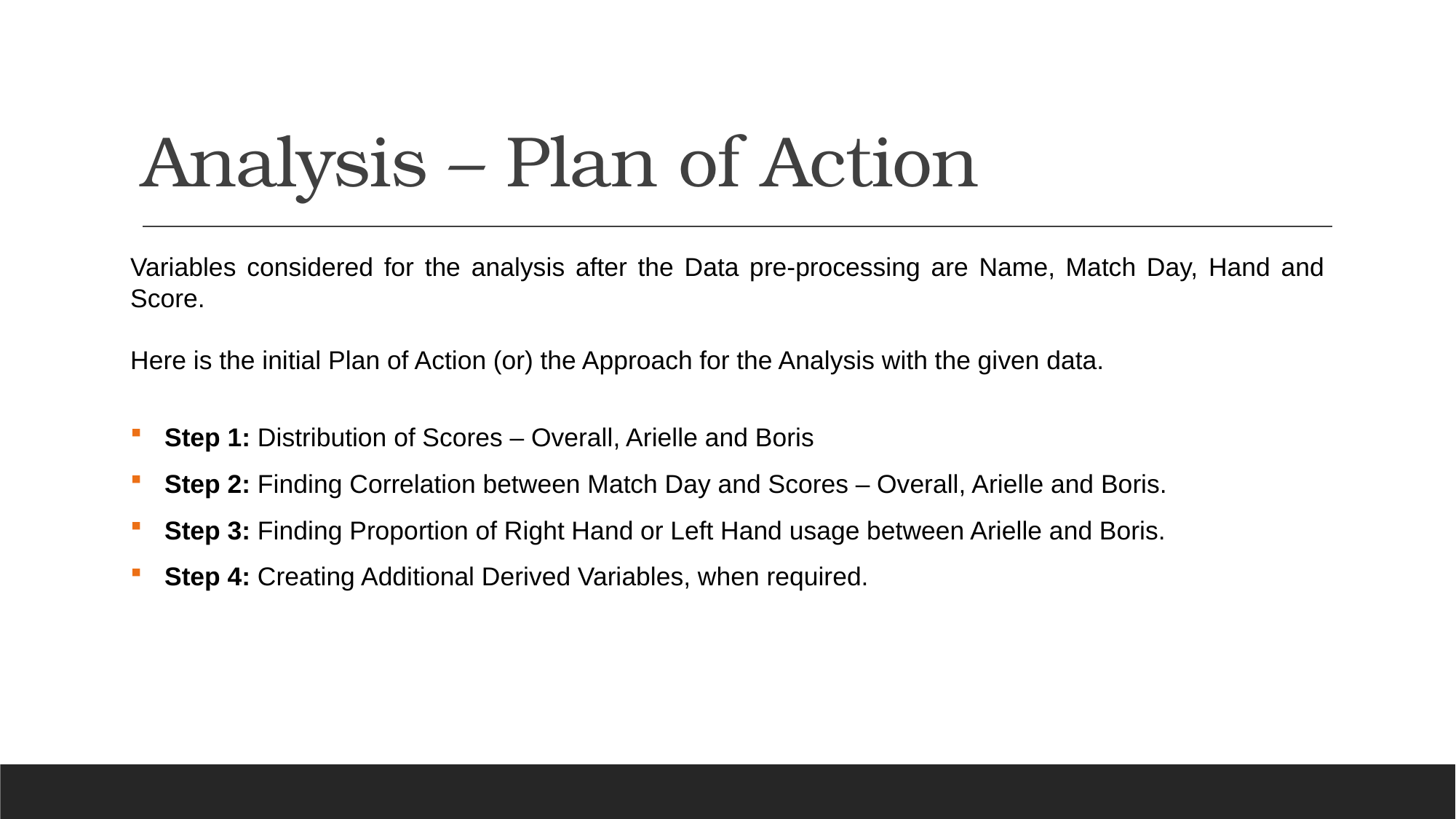

# Analysis – Plan of Action
Variables considered for the analysis after the Data pre-processing are Name, Match Day, Hand and Score.

Here is the initial Plan of Action (or) the Approach for the Analysis with the given data.

Step 1: Distribution of Scores – Overall, Arielle and Boris
Step 2: Finding Correlation between Match Day and Scores – Overall, Arielle and Boris.
Step 3: Finding Proportion of Right Hand or Left Hand usage between Arielle and Boris.
Step 4: Creating Additional Derived Variables, when required.